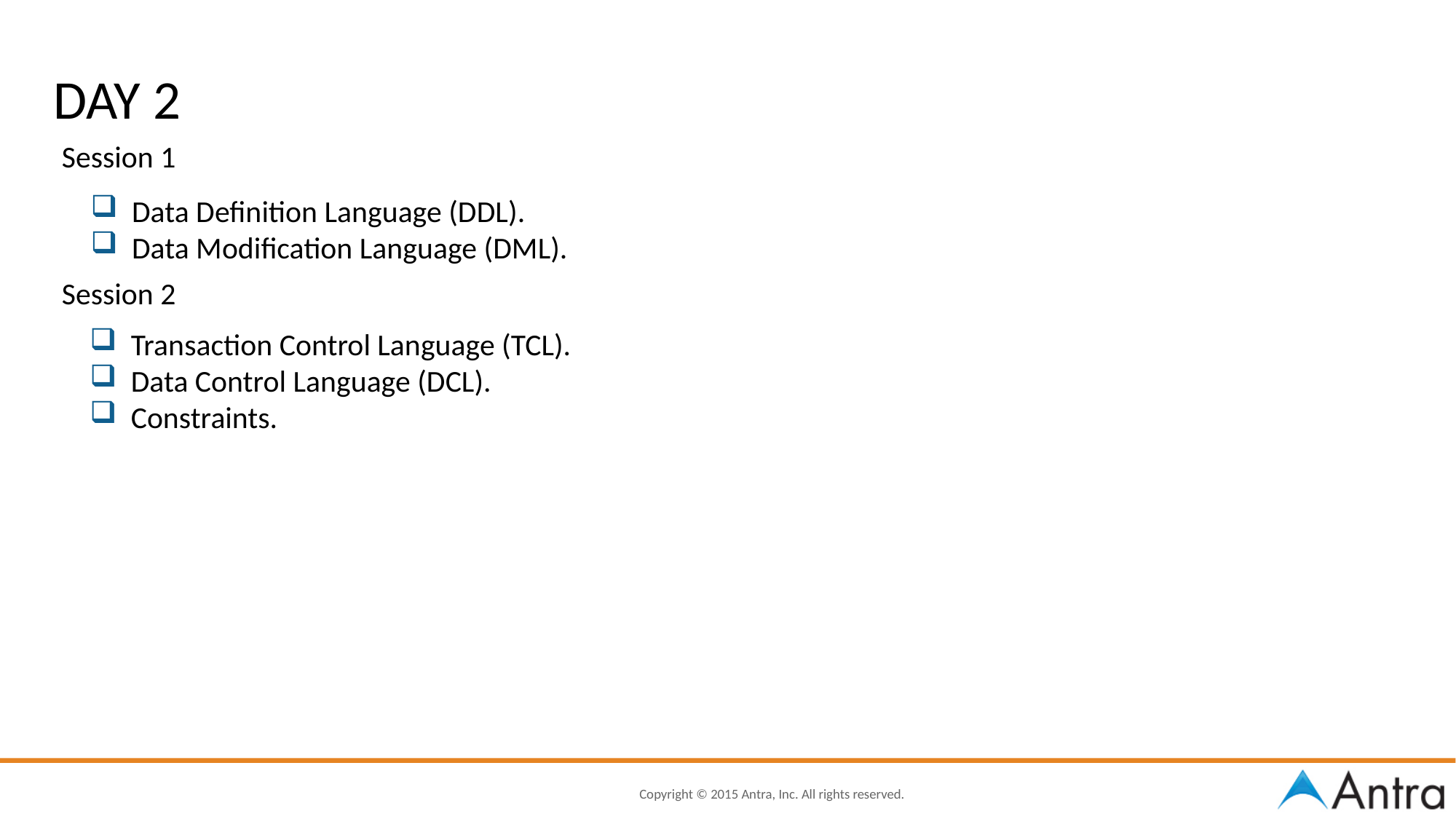

DAY 2
Session 1
  Data Definition Language (DDL).
  Data Modification Language (DML).
Session 2
  Transaction Control Language (TCL).
  Data Control Language (DCL).
  Constraints.